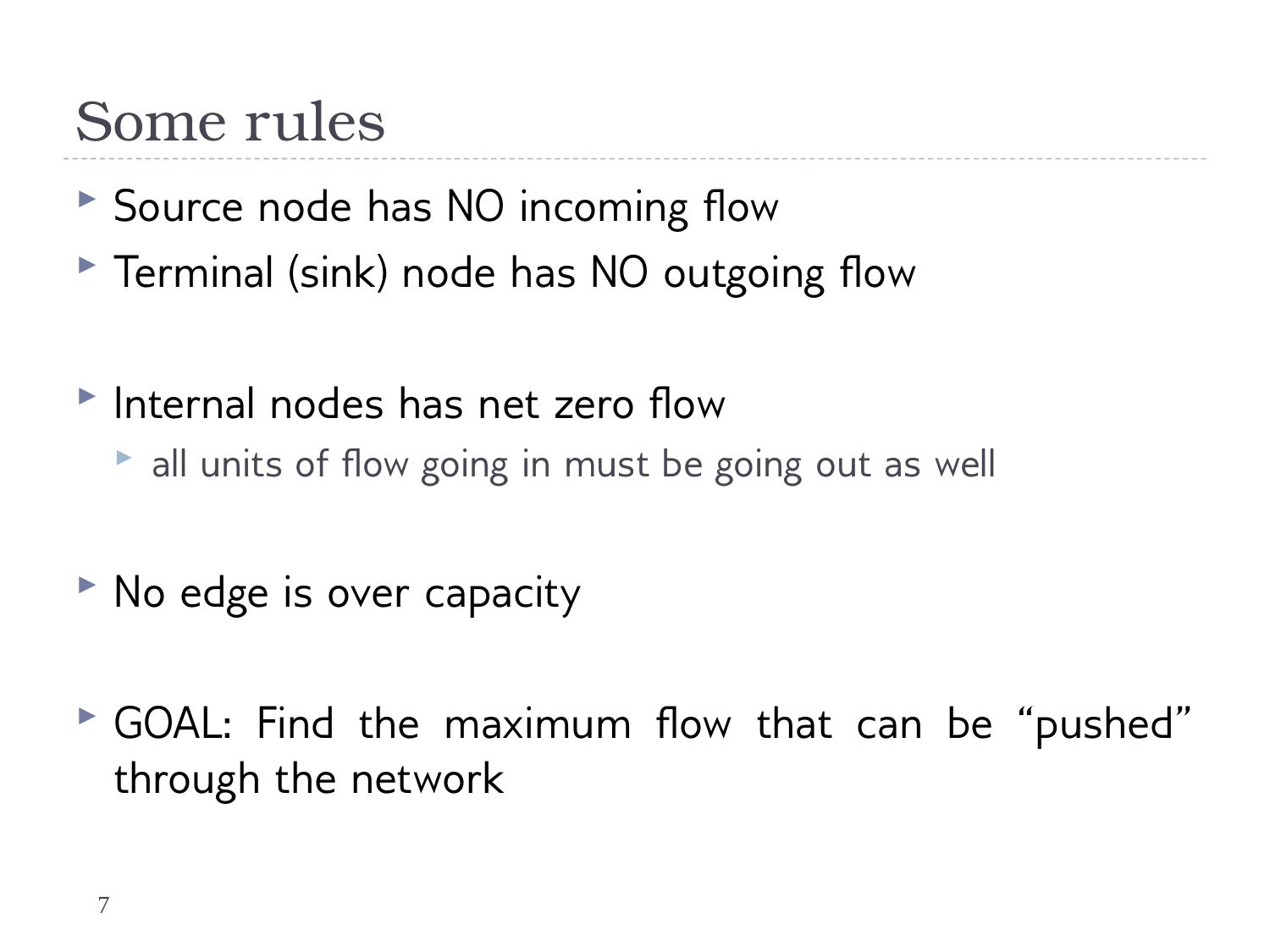

# Some rules
Source node has NO incoming flow
Terminal (sink) node has NO outgoing flow

Internal nodes has net zero flow
all units of flow going in must be going out as well

No edge is over capacity

GOAL: Find the maximum flow that can be “pushed” through the network
7